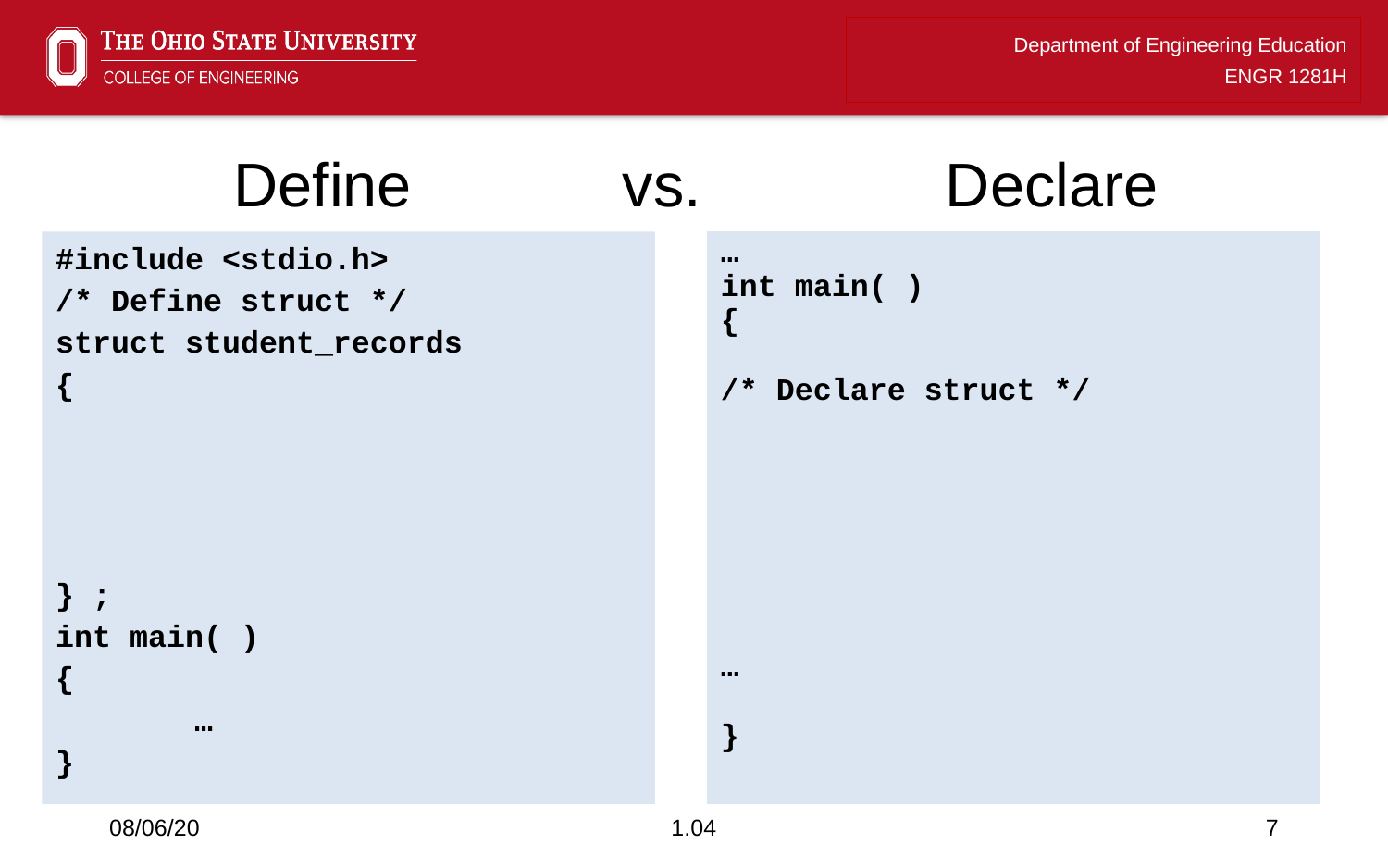

# Define	vs. 	Declare
…
int main( )
{

/* Declare struct */

…

}

#include <stdio.h>
/* Define struct */
struct student_records
{

} ;
int main( )
{
	…
}
08/06/20
1.04
7